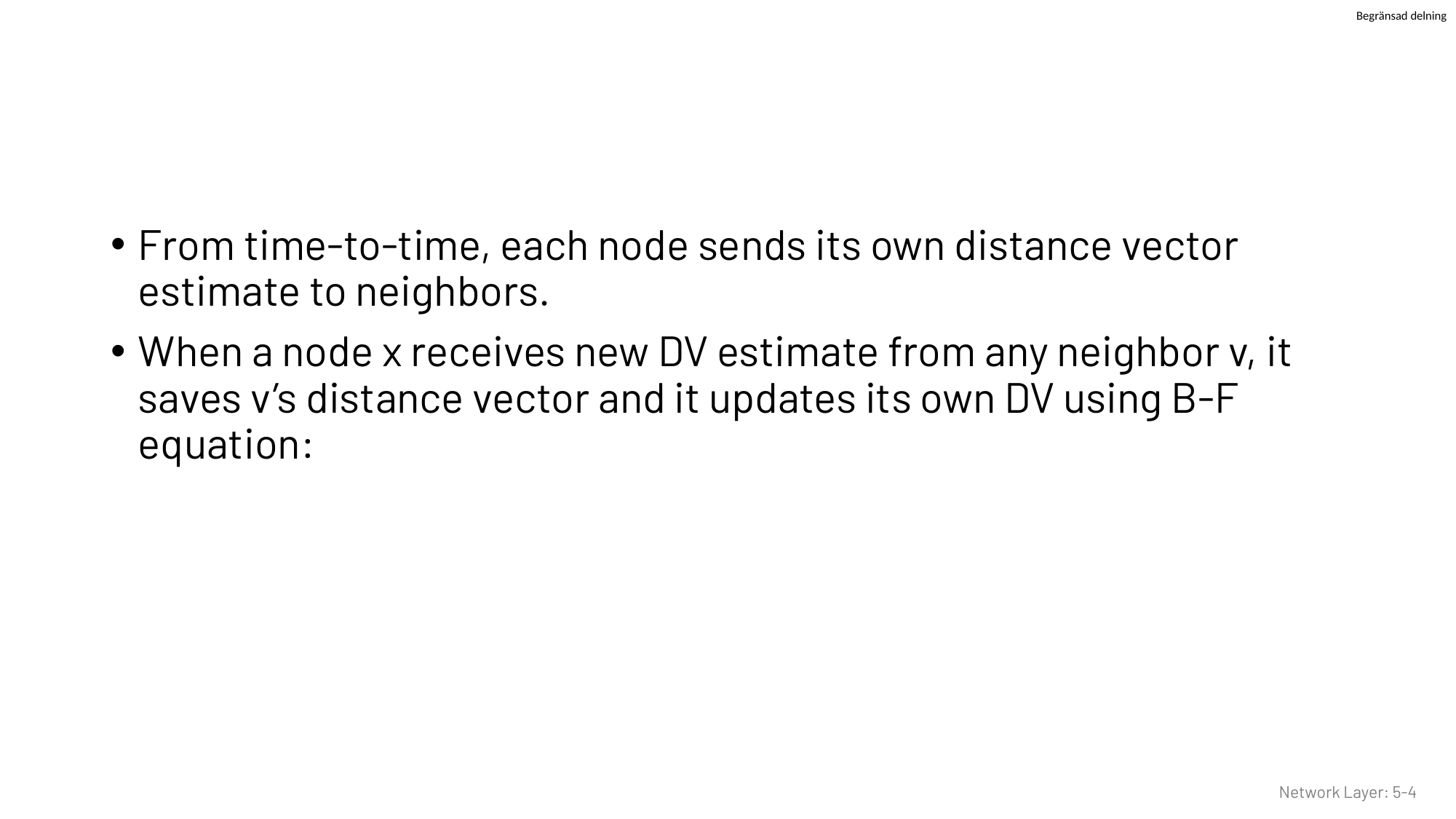

#
From time-to-time, each node sends its own distance vector estimate to neighbors.
When a node x receives new DV estimate from any neighbor v, it saves v’s distance vector and it updates its own DV using B-F equation:
Network Layer: 5-4